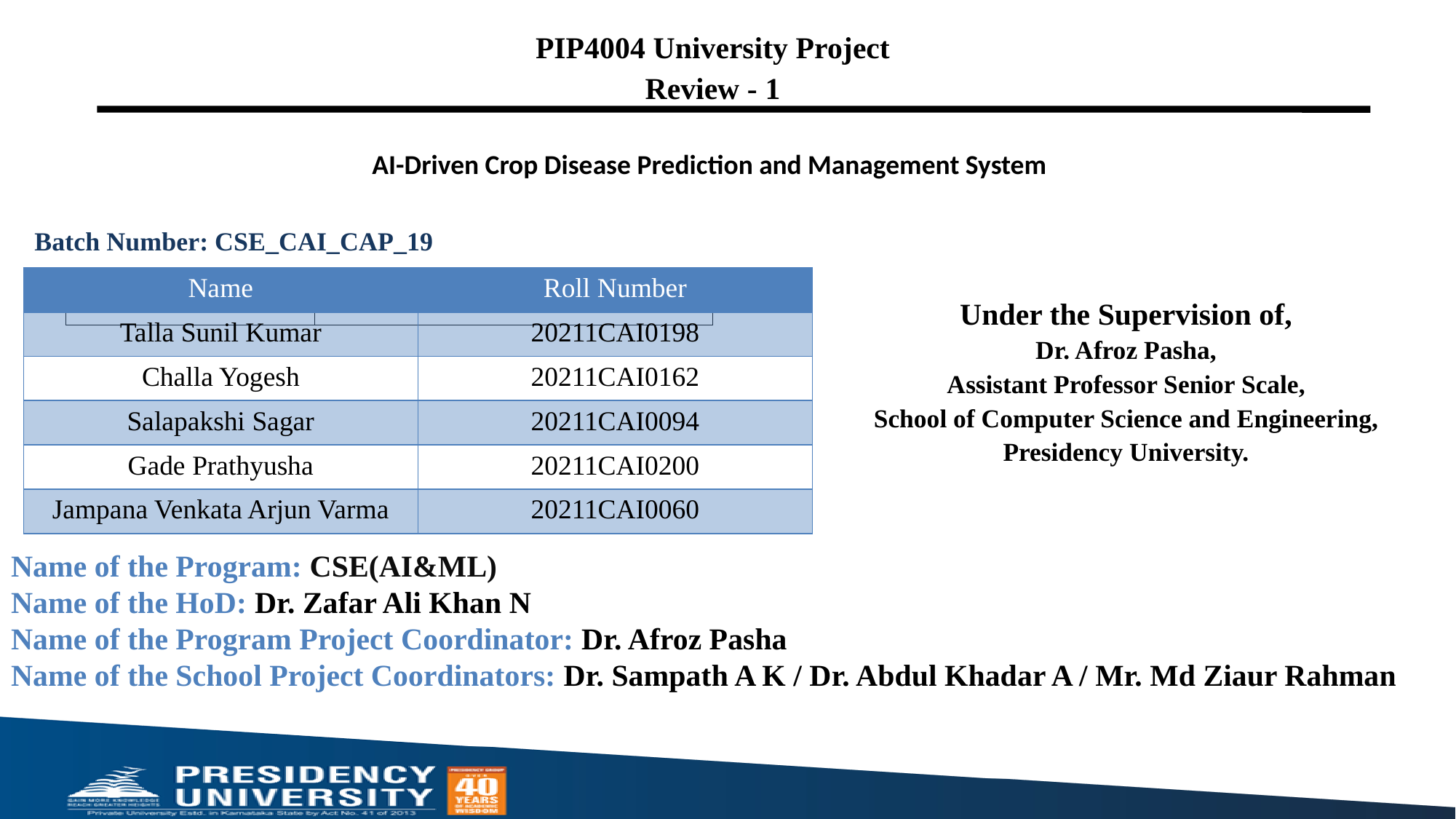

PIP4004 University Project
Review - 1
# AI-Driven Crop Disease Prediction and Management System
Batch Number: CSE_CAI_CAP_19
| Name | Roll Number |
| --- | --- |
| Talla Sunil Kumar | 20211CAI0198 |
| Challa Yogesh | 20211CAI0162 |
| Salapakshi Sagar | 20211CAI0094 |
| Gade Prathyusha | 20211CAI0200 |
| Jampana Venkata Arjun Varma | 20211CAI0060 |
|  |  |
| --- | --- |
Under the Supervision of,
Dr. Afroz Pasha,
Assistant Professor Senior Scale,
School of Computer Science and Engineering,
Presidency University.

Name of the Program: CSE(AI&ML)
Name of the HoD: Dr. Zafar Ali Khan N
Name of the Program Project Coordinator: Dr. Afroz Pasha
Name of the School Project Coordinators: Dr. Sampath A K / Dr. Abdul Khadar A / Mr. Md Ziaur Rahman